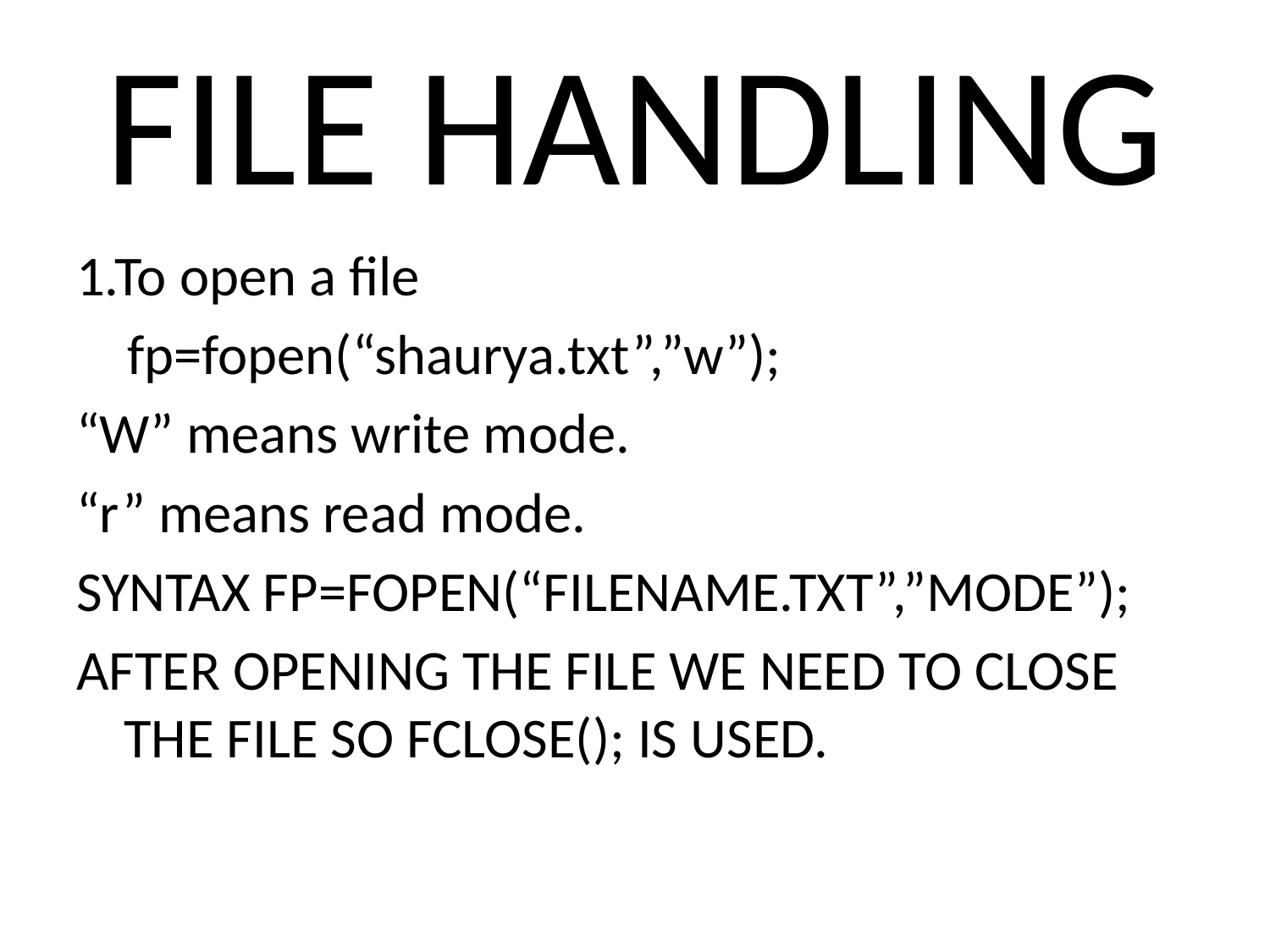

# FILE HANDLING
1.To open a file
    fp=fopen(“shaurya.txt”,”w”);
“W” means write mode.
“r” means read mode.
SYNTAX FP=FOPEN(“FILENAME.TXT”,”MODE”);
AFTER OPENING THE FILE WE NEED TO CLOSE THE FILE SO FCLOSE(); IS USED.